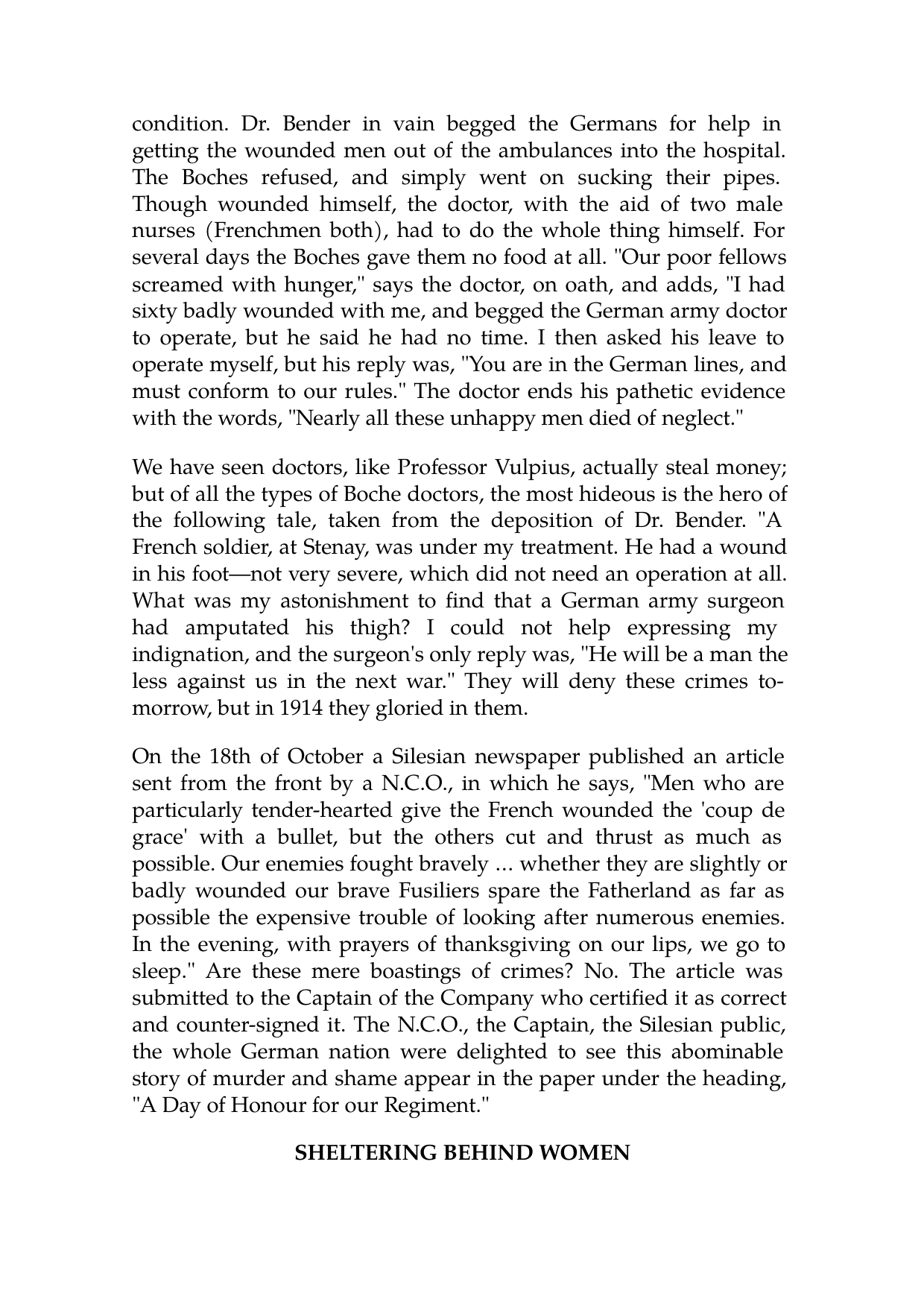

condition. Dr. Bender in vain begged the Germans for help in  getting the wounded men out of the ambulances into the hospital.  The Boches refused, and simply went on sucking their pipes.  Though wounded himself, the doctor, with the aid of two male  nurses (Frenchmen both), had to do the whole thing himself. For  several days the Boches gave them no food at all. "Our poor fellows  screamed with hunger," says the doctor, on oath, and adds, "I had  sixty badly wounded with me, and begged the German army doctor  to operate, but he said he had no time. I then asked his leave to  operate myself, but his reply was, "You are in the German lines, and  must conform to our rules." The doctor ends his pathetic evidence  with the words, "Nearly all these unhappy men died of neglect."
We have seen doctors, like Professor Vulpius, actually steal money;  but of all the types of Boche doctors, the most hideous is the hero of  the following tale, taken from the deposition of Dr. Bender. "A  French soldier, at Stenay, was under my treatment. He had a wound  in his foot—not very severe, which did not need an operation at all.  What was my astonishment to find that a German army surgeon  had amputated his thigh? I could not help expressing my  indignation, and the surgeon's only reply was, "He will be a man the  less against us in the next war." They will deny these crimes to-  morrow, but in 1914 they gloried in them.
On the 18th of October a Silesian newspaper published an article  sent from the front by a N.C.O., in which he says, "Men who are  particularly tender-hearted give the French wounded the 'coup de  grace' with a bullet, but the others cut and thrust as much as  possible. Our enemies fought bravely … whether they are slightly or  badly wounded our brave Fusiliers spare the Fatherland as far as  possible the expensive trouble of looking after numerous enemies.  In the evening, with prayers of thanksgiving on our lips, we go to  sleep." Are these mere boastings of crimes? No. The article was  submitted to the Captain of the Company who certified it as correct  and counter-signed it. The N.C.O., the Captain, the Silesian public,  the whole German nation were delighted to see this abominable  story of murder and shame appear in the paper under the heading,  "A Day of Honour for our Regiment."
SHELTERING BEHIND WOMEN